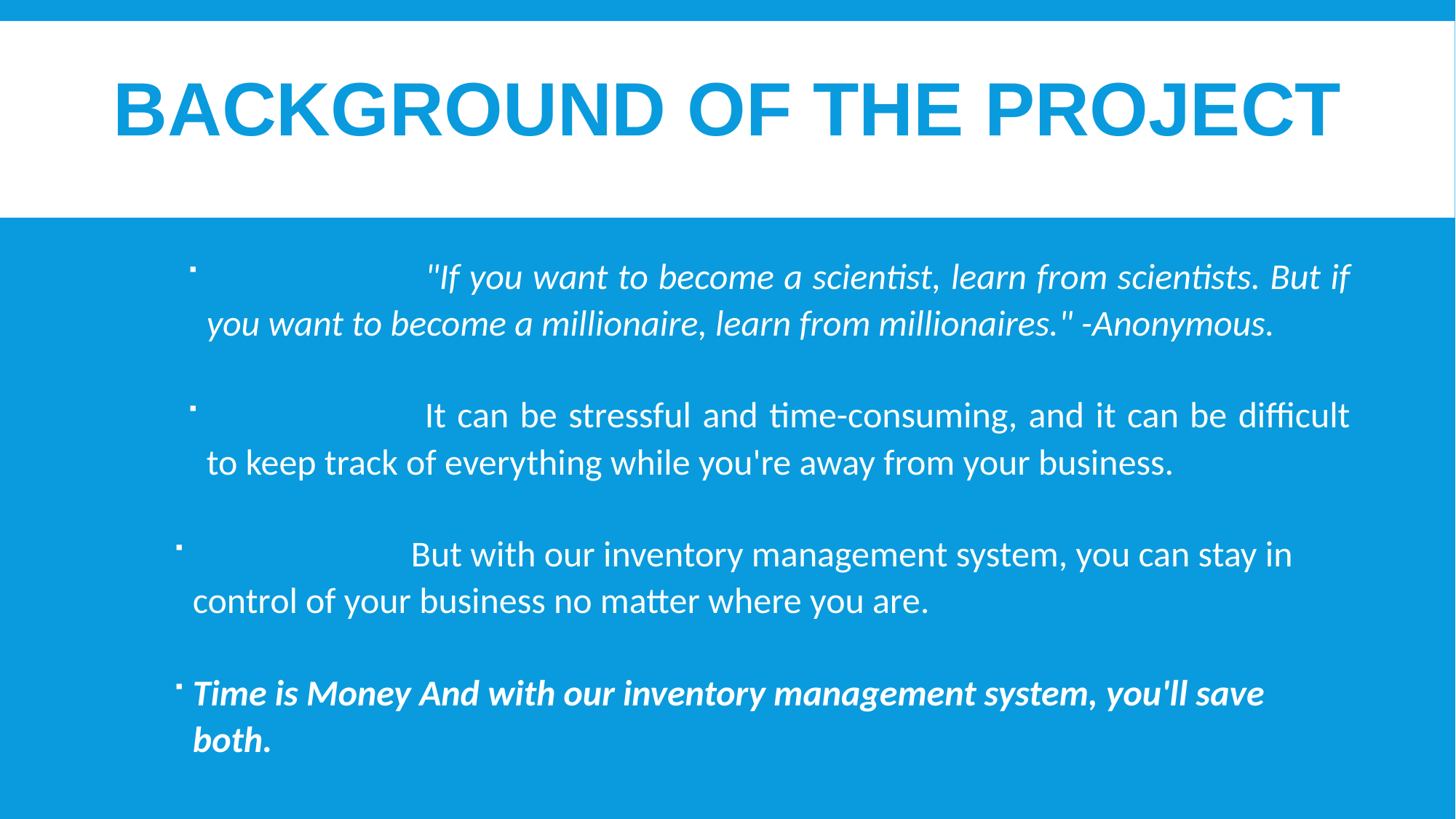

# BACKGROUND OF THE PROJECT

		"If you want to become a scientist, learn from scientists. But if you want to become a millionaire, learn from millionaires." -Anonymous.
		It can be stressful and time-consuming, and it can be difficult to keep track of everything while you're away from your business.
		But with our inventory management system, you can stay in control of your business no matter where you are.
Time is Money And with our inventory management system, you'll save both.